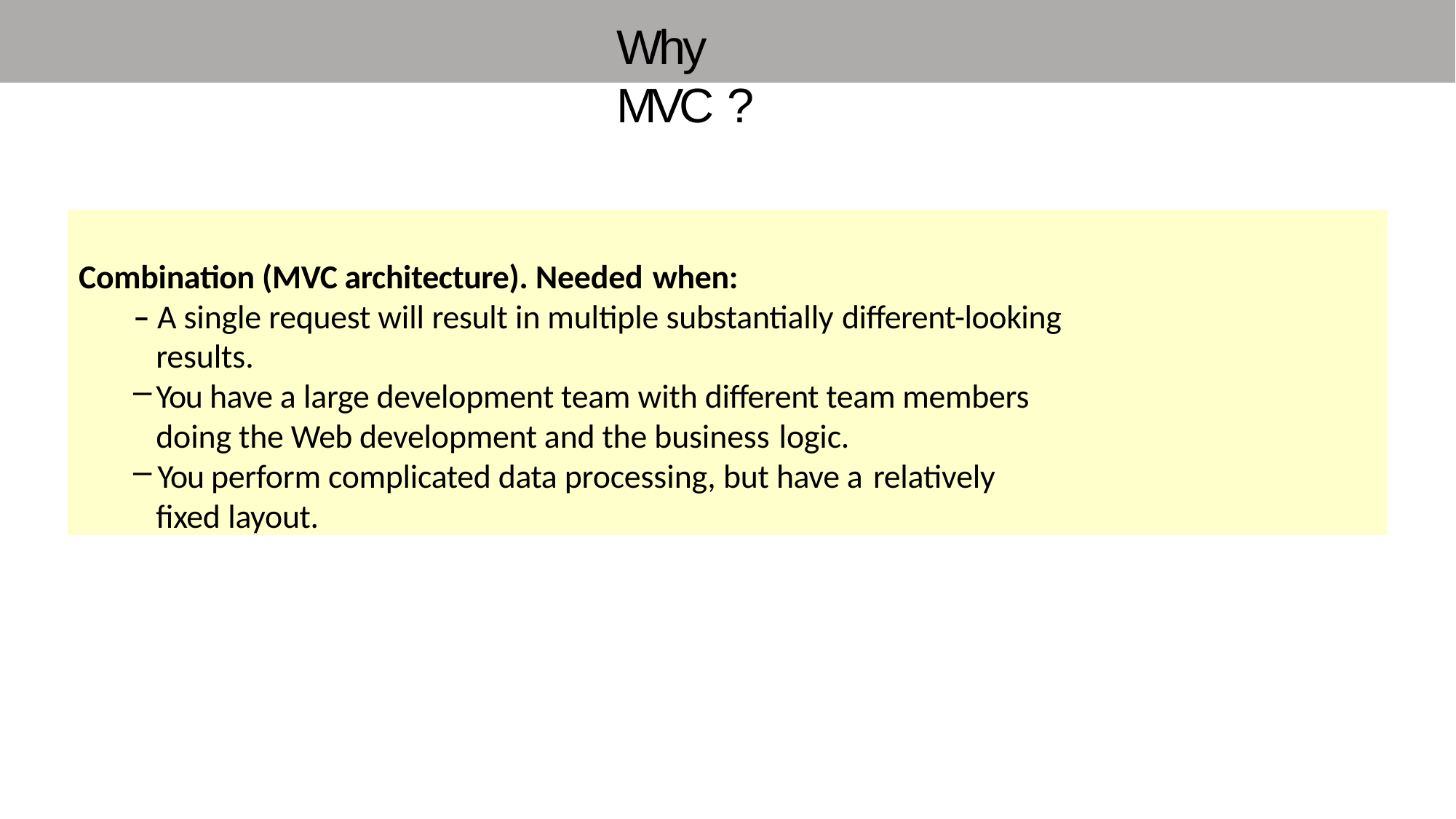

# Why MVC ?

Combination (MVC architecture). Needed when:
– A single request will result in multiple substantially different-looking
results.
You have a large development team with different team members  doing the Web development and the business logic.
You perform complicated data processing, but have a relatively
fixed layout.